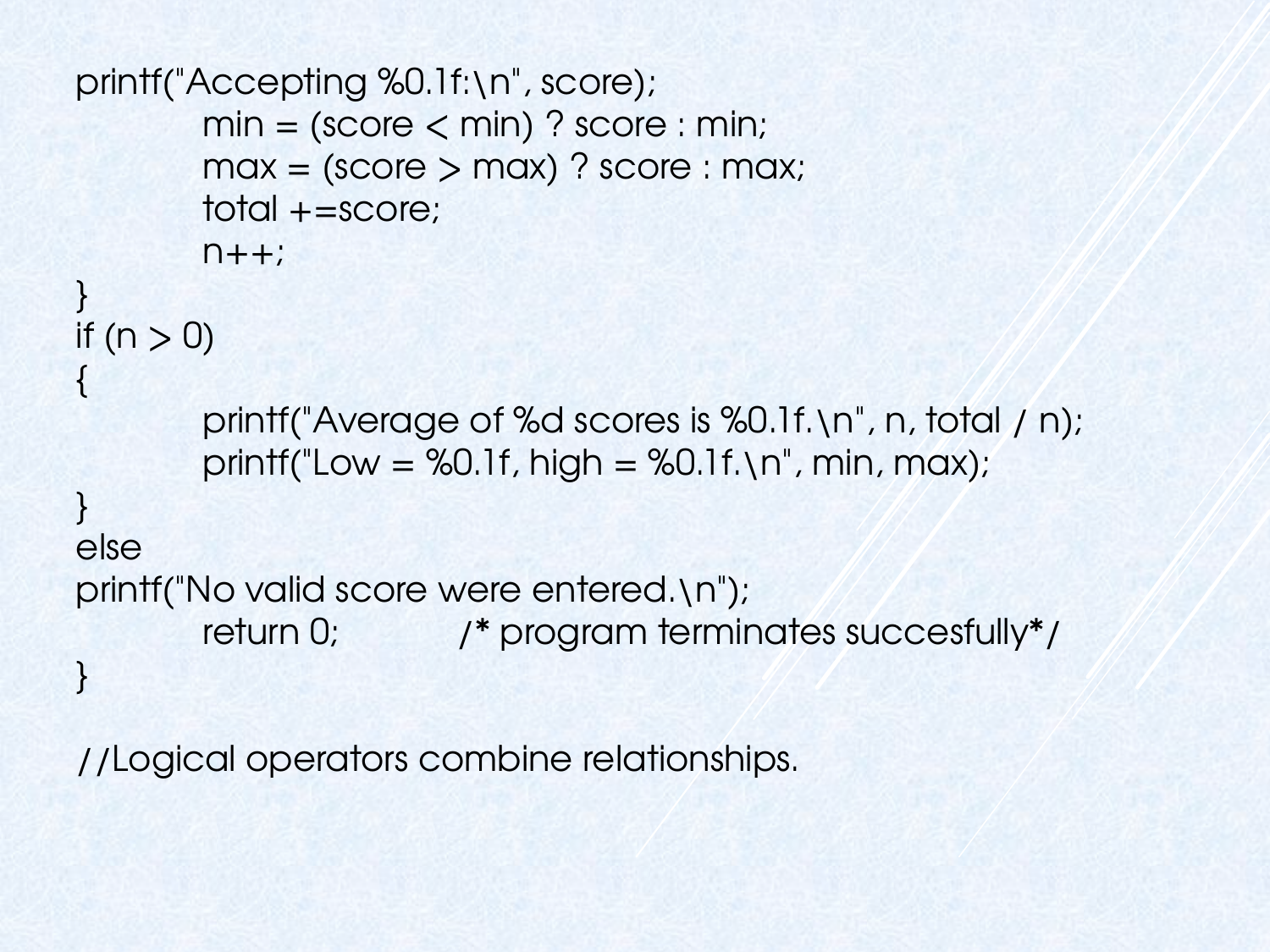

printf("Accepting %0.1f:\n", score);
	min = (score < min) ? score : min;
	max = (score > max) ? score : max;
	total +=score;
	n++;
}
if (n > 0)
{
	printf("Average of %d scores is %0.1f.\n", n, total / n);
	printf("Low = %0.1f, high = %0.1f.\n", min, max);
}
else
printf("No valid score were entered.\n");
	return 0;	/* program terminates succesfully*/
}

//Logical operators combine relationships.